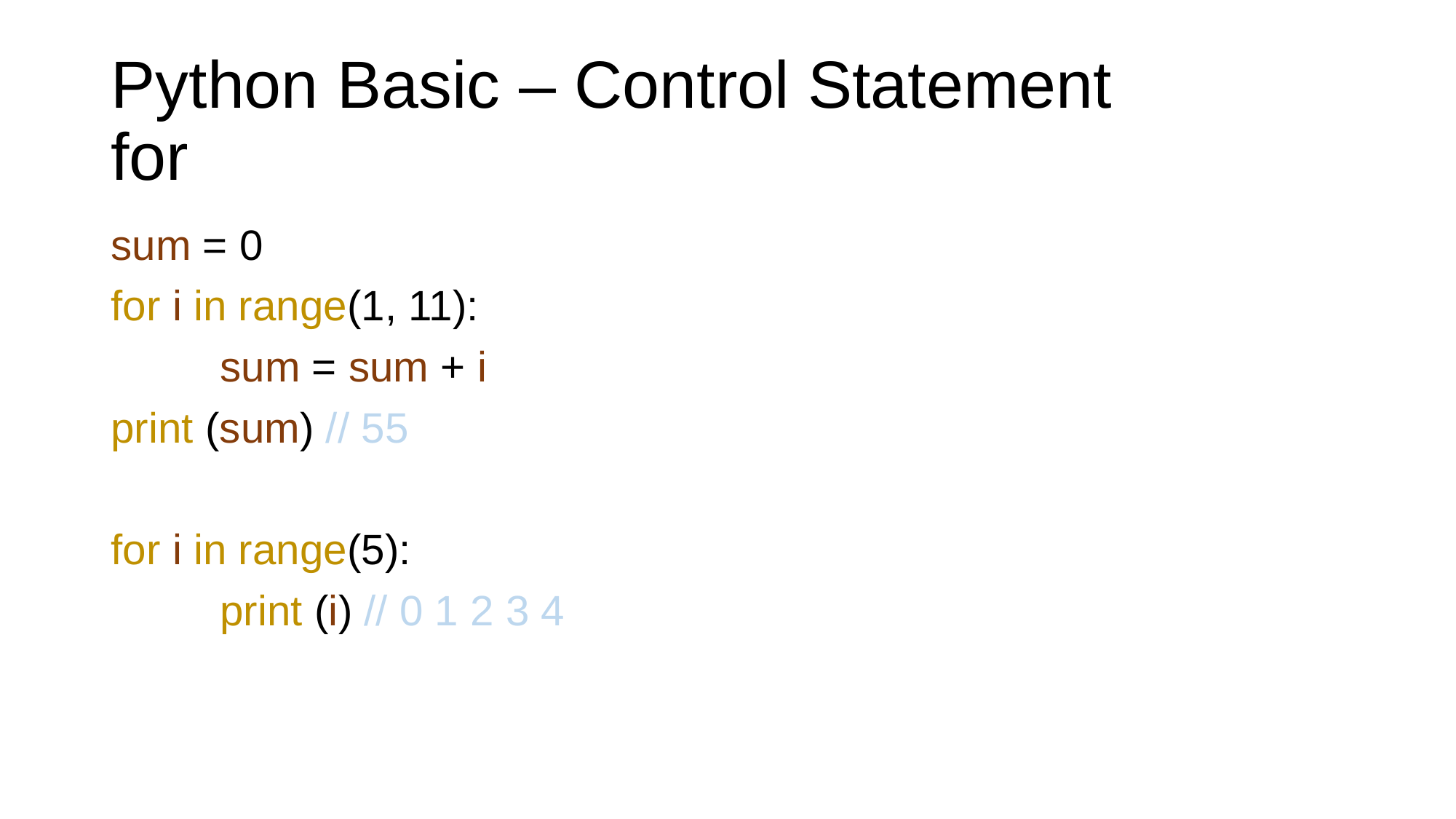

# Python Basic – Control Statement for
sum = 0
for i in range(1, 11):
	sum = sum + i
print (sum) // 55

for i in range(5):
	print (i) // 0 1 2 3 4